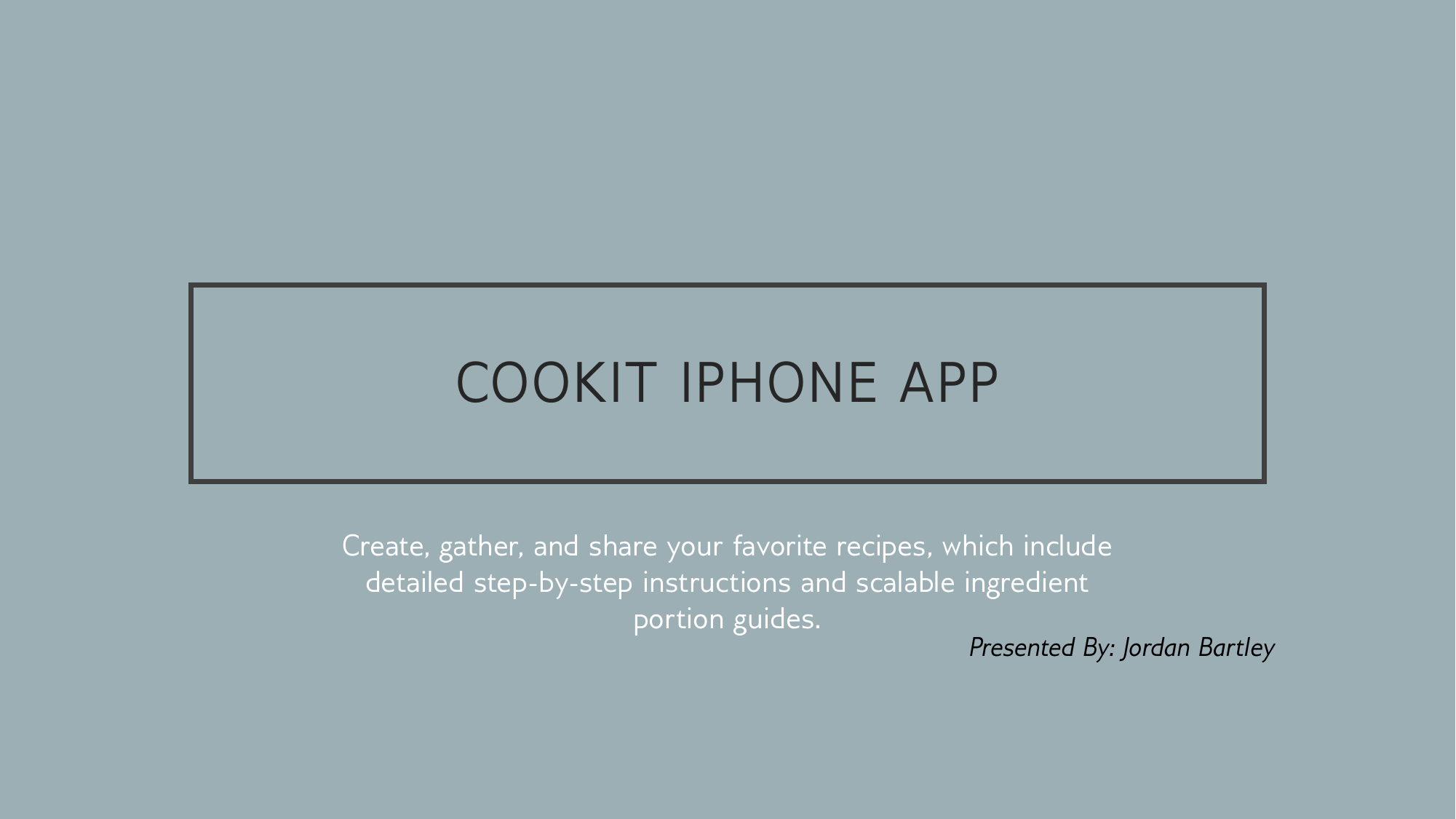

# CookIt iPhone App
Create, gather, and share your favorite recipes, which include detailed step-by-step instructions and scalable ingredient portion guides.
Presented By: Jordan Bartley